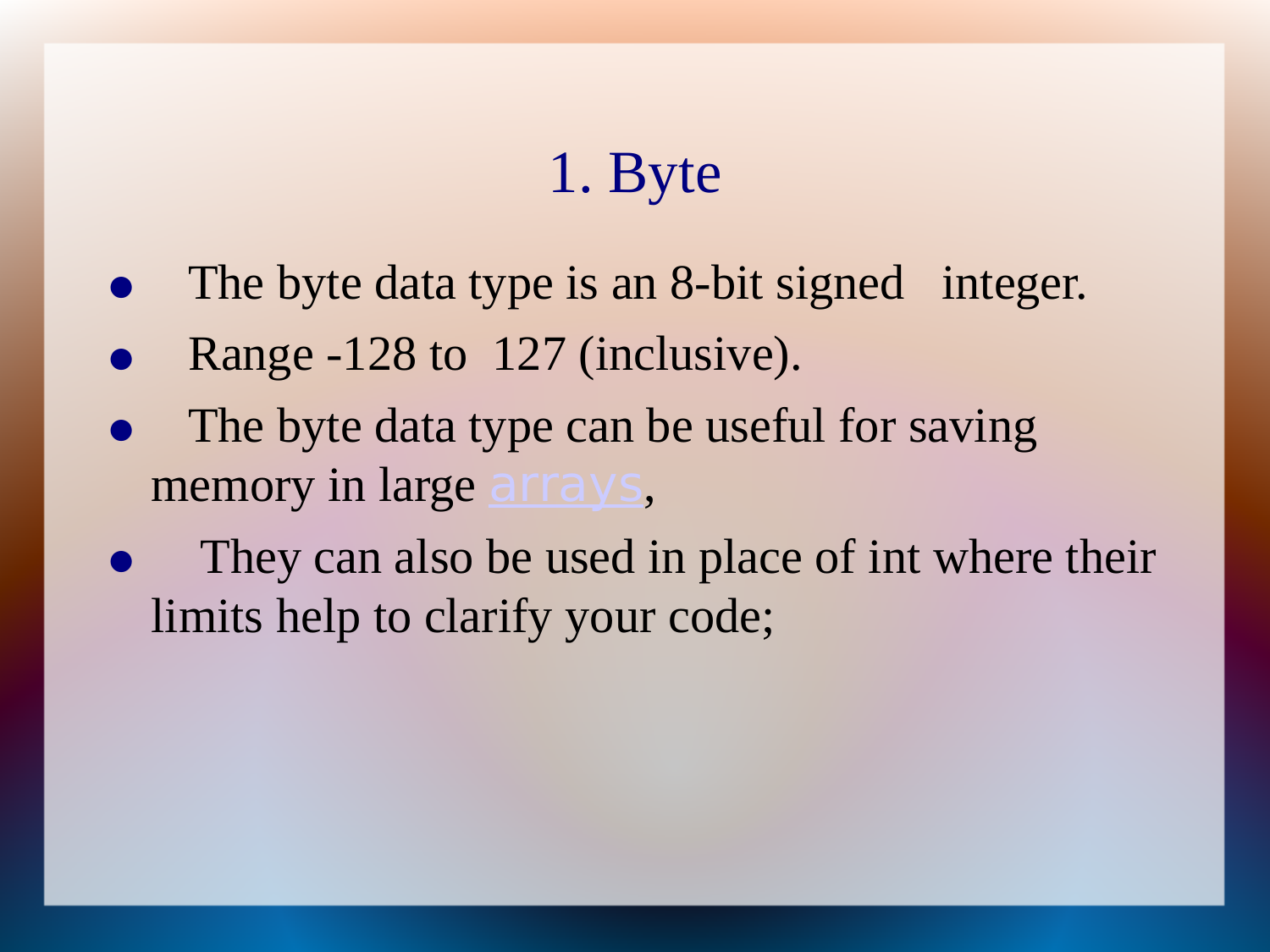

1. Byte
   The byte data type is an 8-bit signed   integer.
   Range -128 to  127 (inclusive).
   The byte data type can be useful for saving memory in large arrays,
    They can also be used in place of int where their limits help to clarify your code;